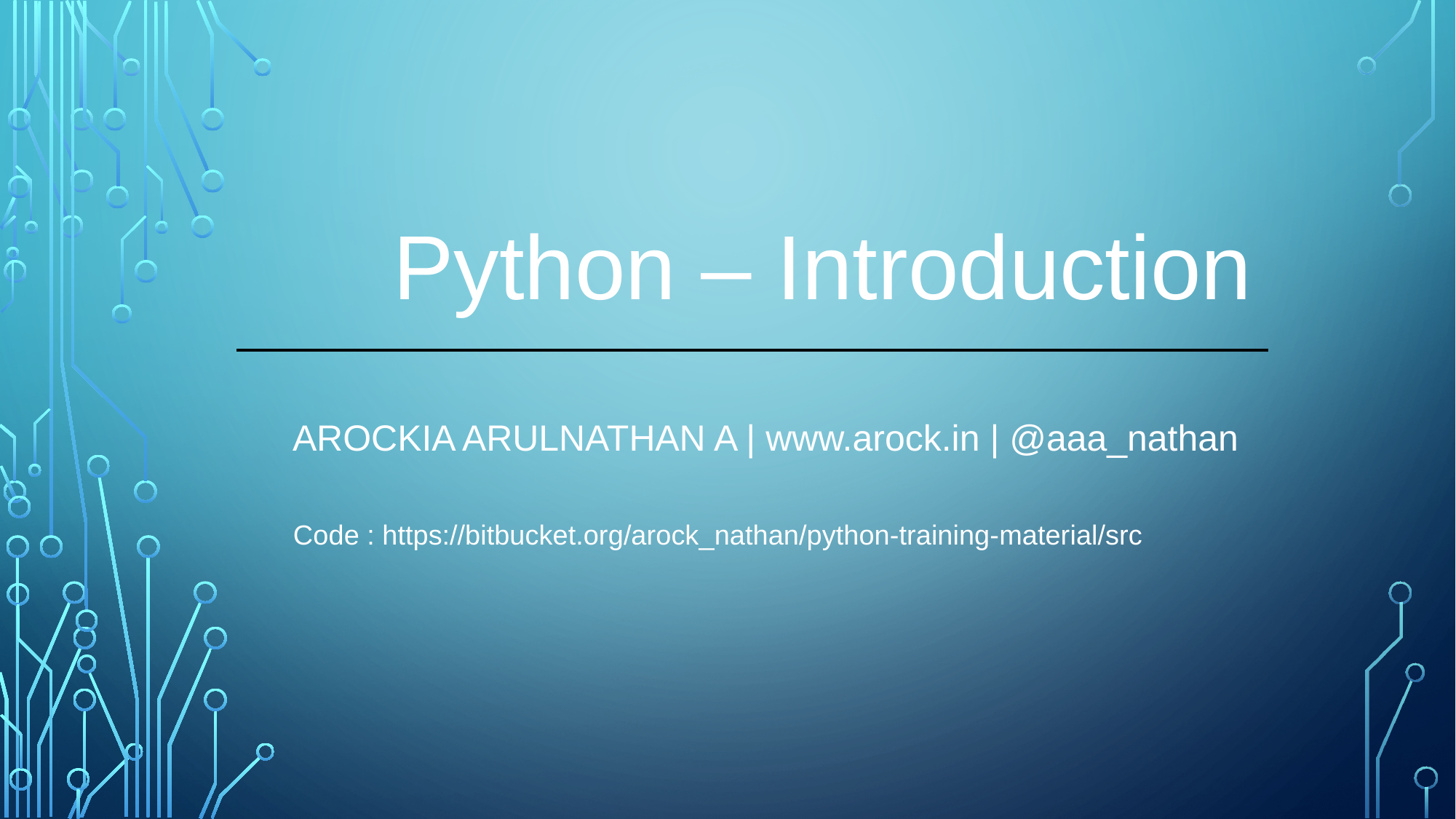

# Python – Introduction
AROCKIA ARULNATHAN A | www.arock.in | @aaa_nathan
Code : https://bitbucket.org/arock_nathan/python-training-material/src